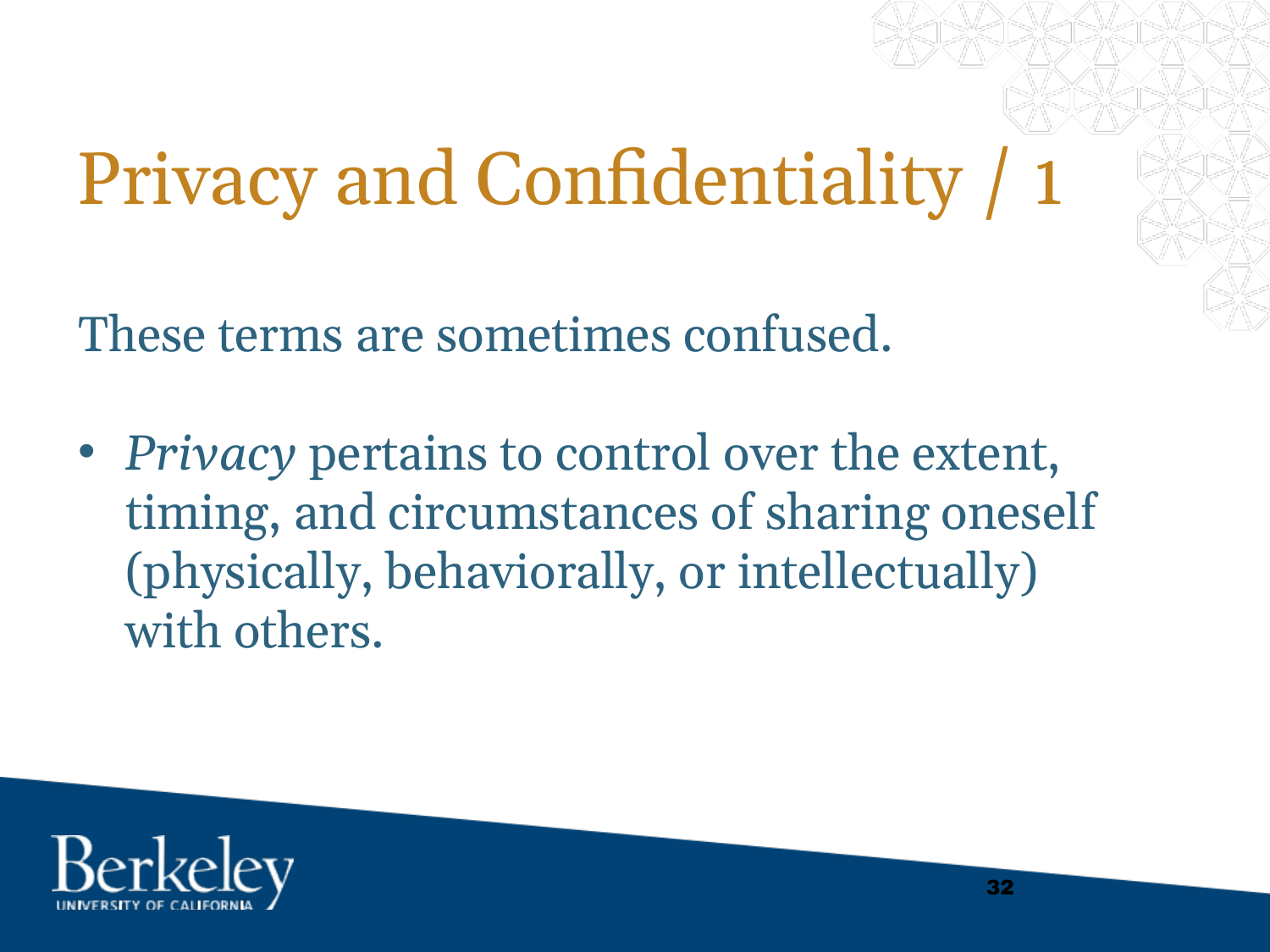

# Privacy and Confidentiality / 1
These terms are sometimes confused.

Privacy pertains to control over the extent, timing, and circumstances of sharing oneself (physically, behaviorally, or intellectually) with others.
32